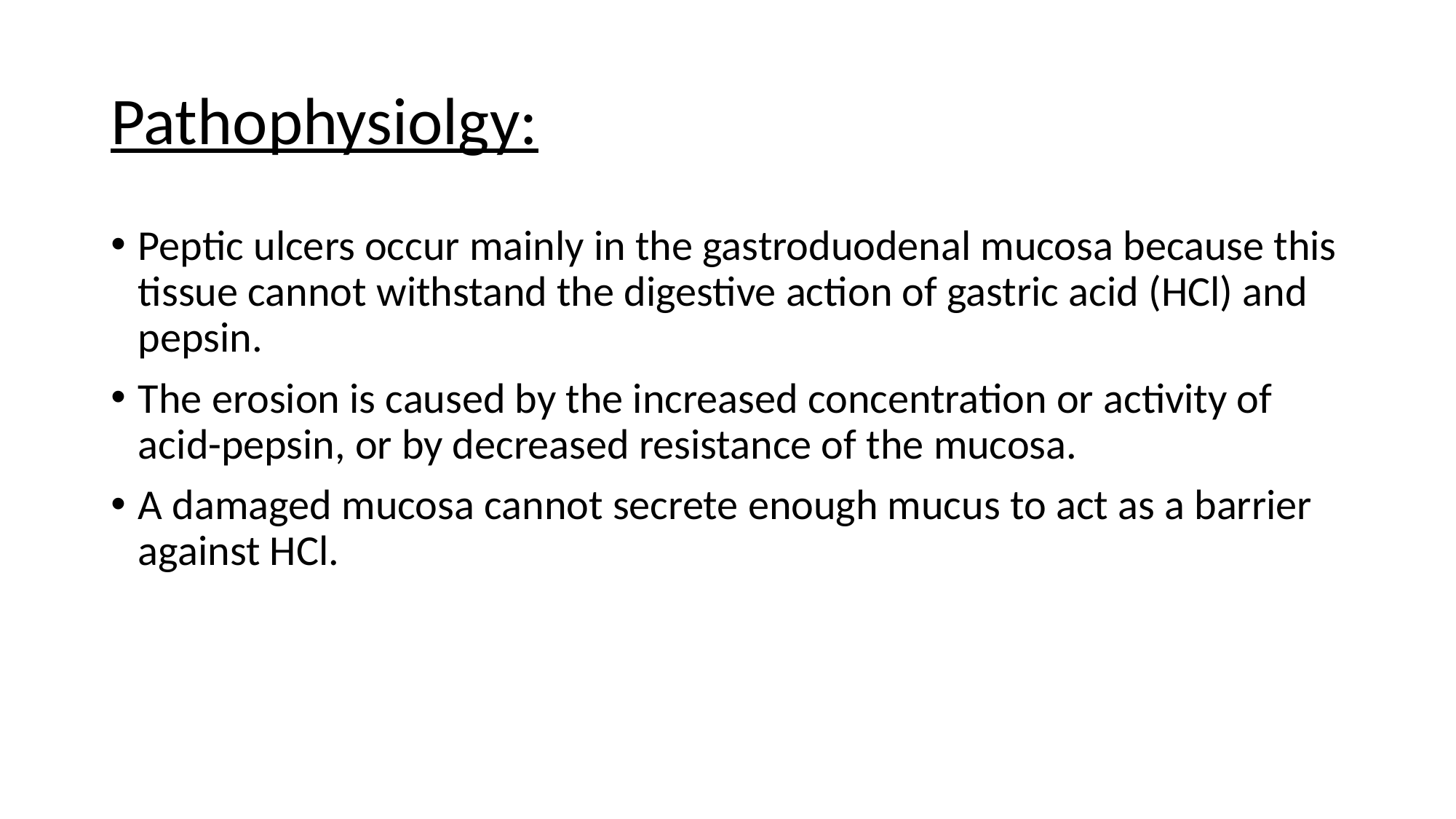

# Pathophysiolgy:
Peptic ulcers occur mainly in the gastroduodenal mucosa because this tissue cannot withstand the digestive action of gastric acid (HCl) and pepsin.
The erosion is caused by the increased concentration or activity of acid-pepsin, or by decreased resistance of the mucosa.
A damaged mucosa cannot secrete enough mucus to act as a barrier against HCl.